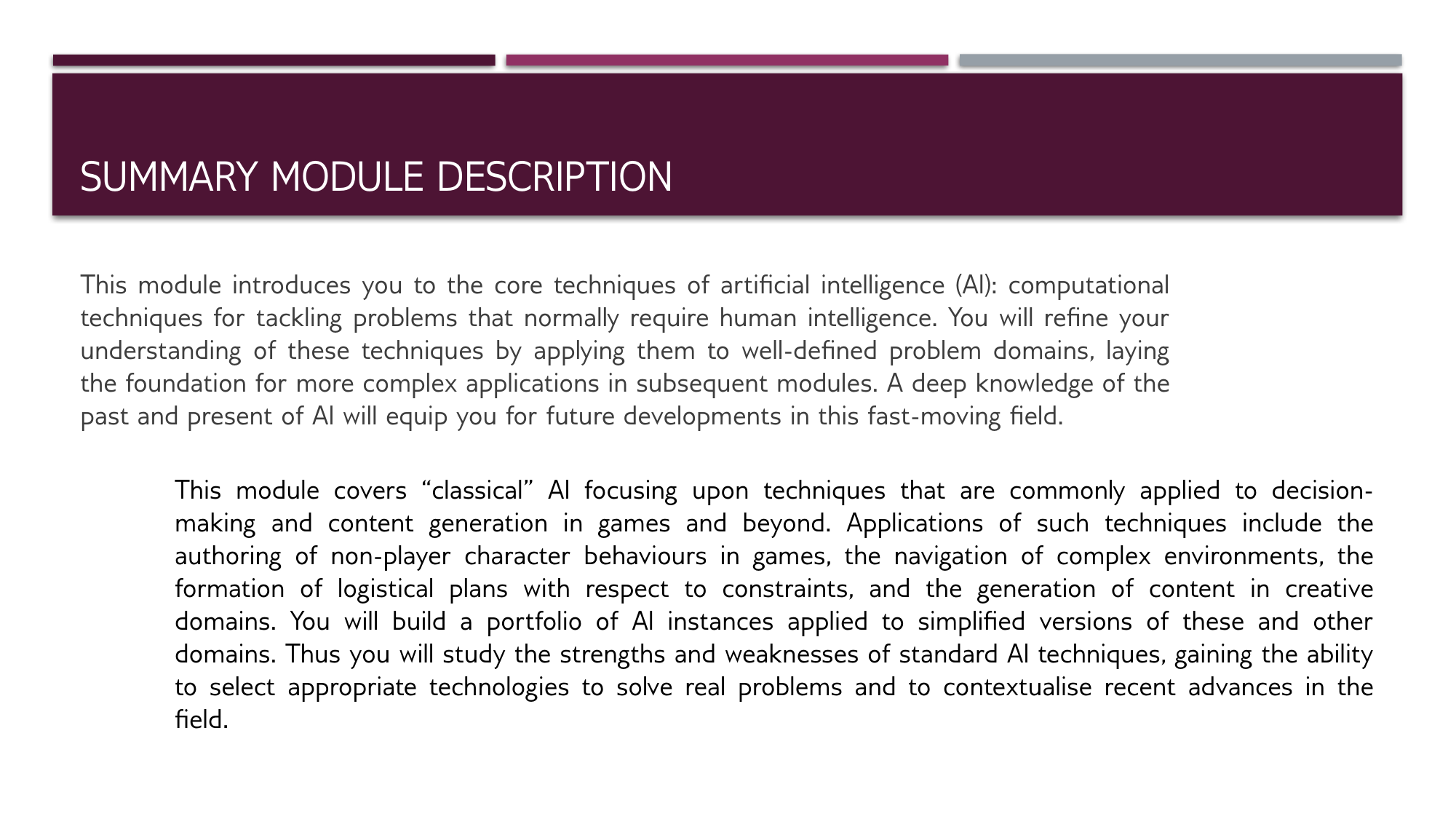

# Summary Module Description
This module introduces you to the core techniques of artificial intelligence (AI): computational techniques for tackling problems that normally require human intelligence. You will refine your understanding of these techniques by applying them to well-defined problem domains, laying the foundation for more complex applications in subsequent modules. A deep knowledge of the past and present of AI will equip you for future developments in this fast-moving field.
This module covers “classical” AI focusing upon techniques that are commonly applied to decision-making and content generation in games and beyond. Applications of such techniques include the authoring of non-player character behaviours in games, the navigation of complex environments, the formation of logistical plans with respect to constraints, and the generation of content in creative domains. You will build a portfolio of AI instances applied to simplified versions of these and other domains. Thus you will study the strengths and weaknesses of standard AI techniques, gaining the ability to select appropriate technologies to solve real problems and to contextualise recent advances in the field.